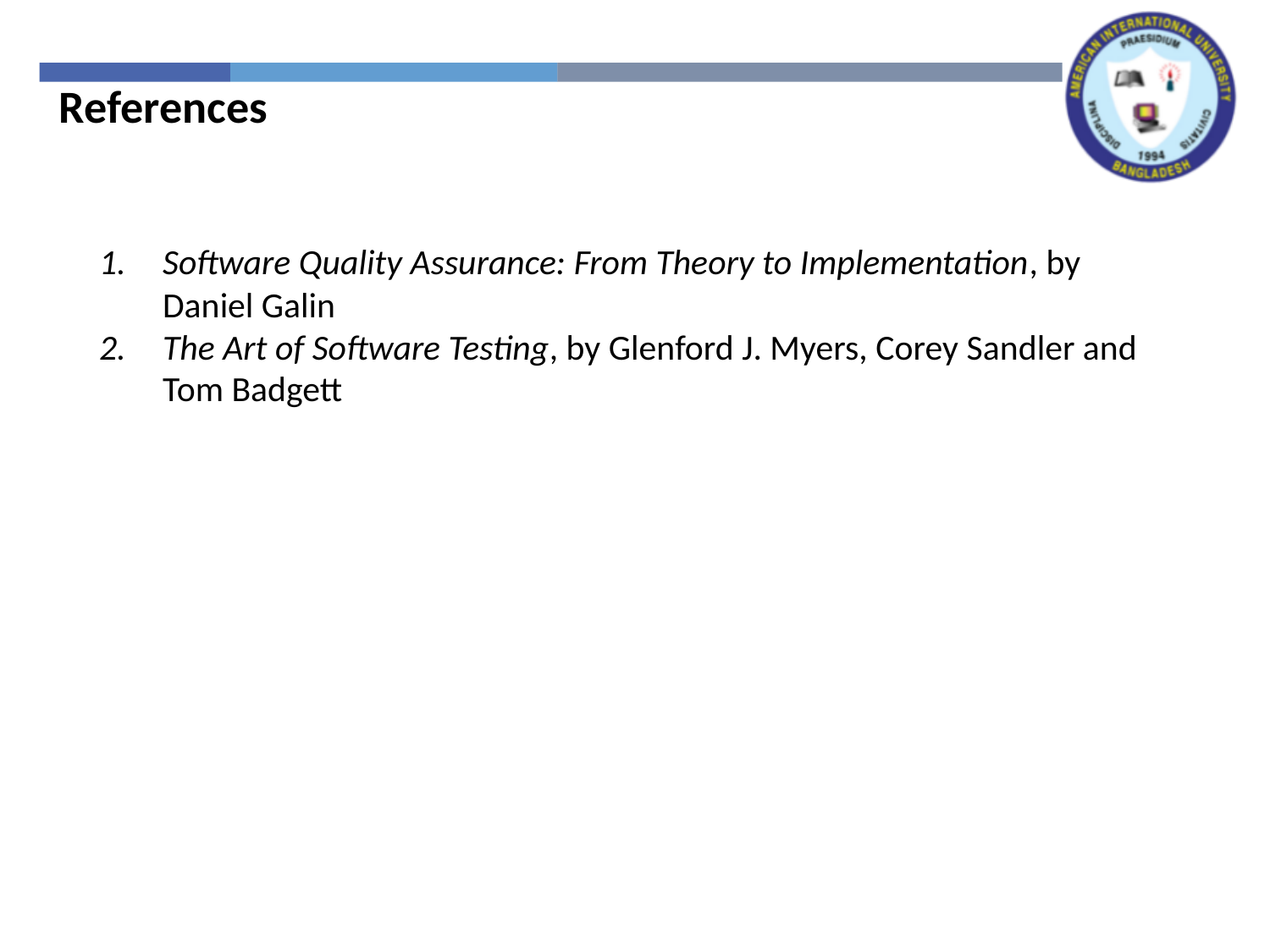

References
Software Quality Assurance: From Theory to Implementation, by Daniel Galin
The Art of Software Testing, by Glenford J. Myers, Corey Sandler and Tom Badgett